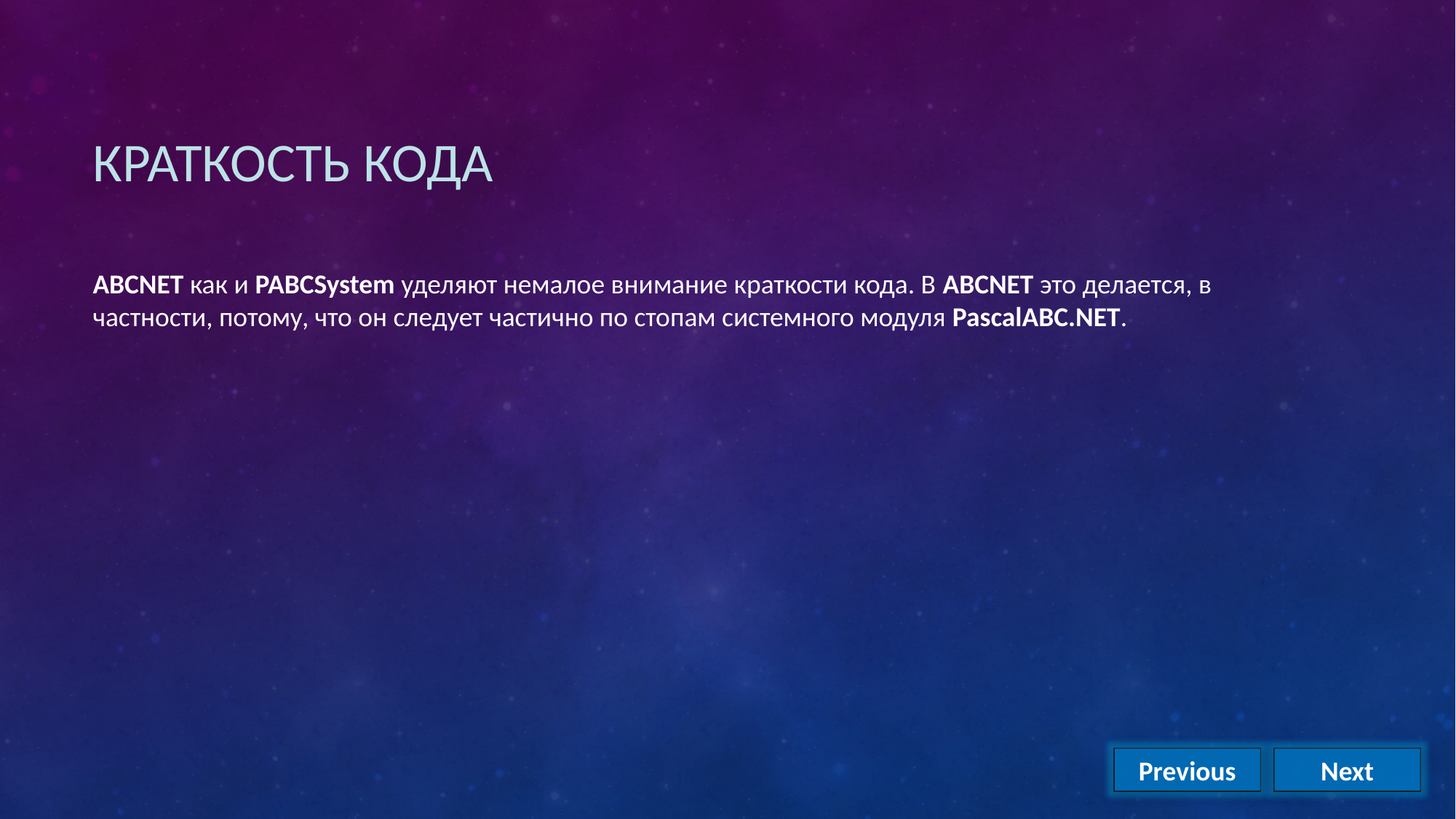

# Краткость кода
ABCNET как и PABCSystem уделяют немалое внимание краткости кода. В ABCNET это делается, в частности, потому, что он следует частично по стопам системного модуля PascalABC.NET.
Previous
Next